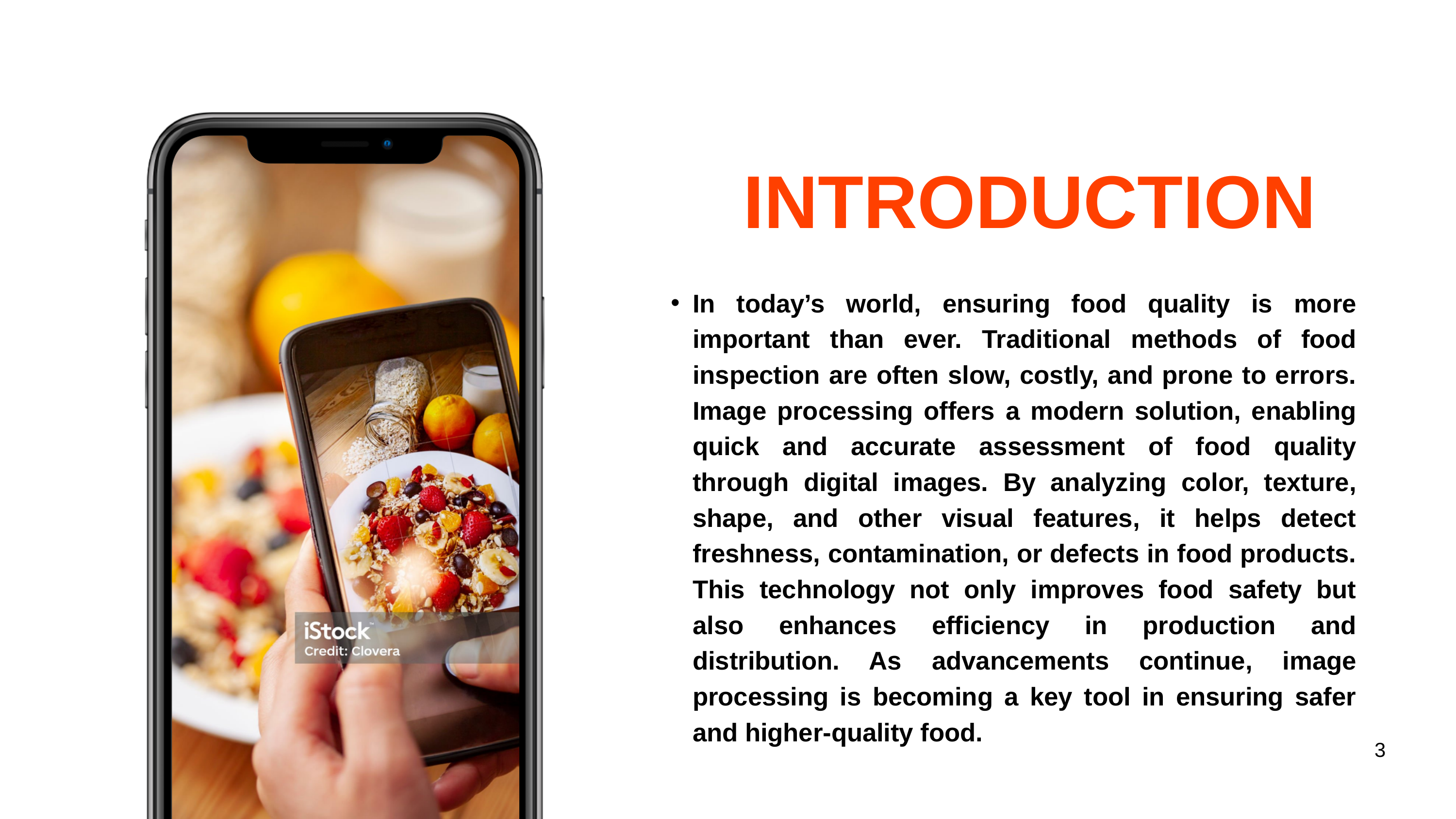

INTRODUCTION
In today’s world, ensuring food quality is more important than ever. Traditional methods of food inspection are often slow, costly, and prone to errors. Image processing offers a modern solution, enabling quick and accurate assessment of food quality through digital images. By analyzing color, texture, shape, and other visual features, it helps detect freshness, contamination, or defects in food products. This technology not only improves food safety but also enhances efficiency in production and distribution. As advancements continue, image processing is becoming a key tool in ensuring safer and higher-quality food.
3